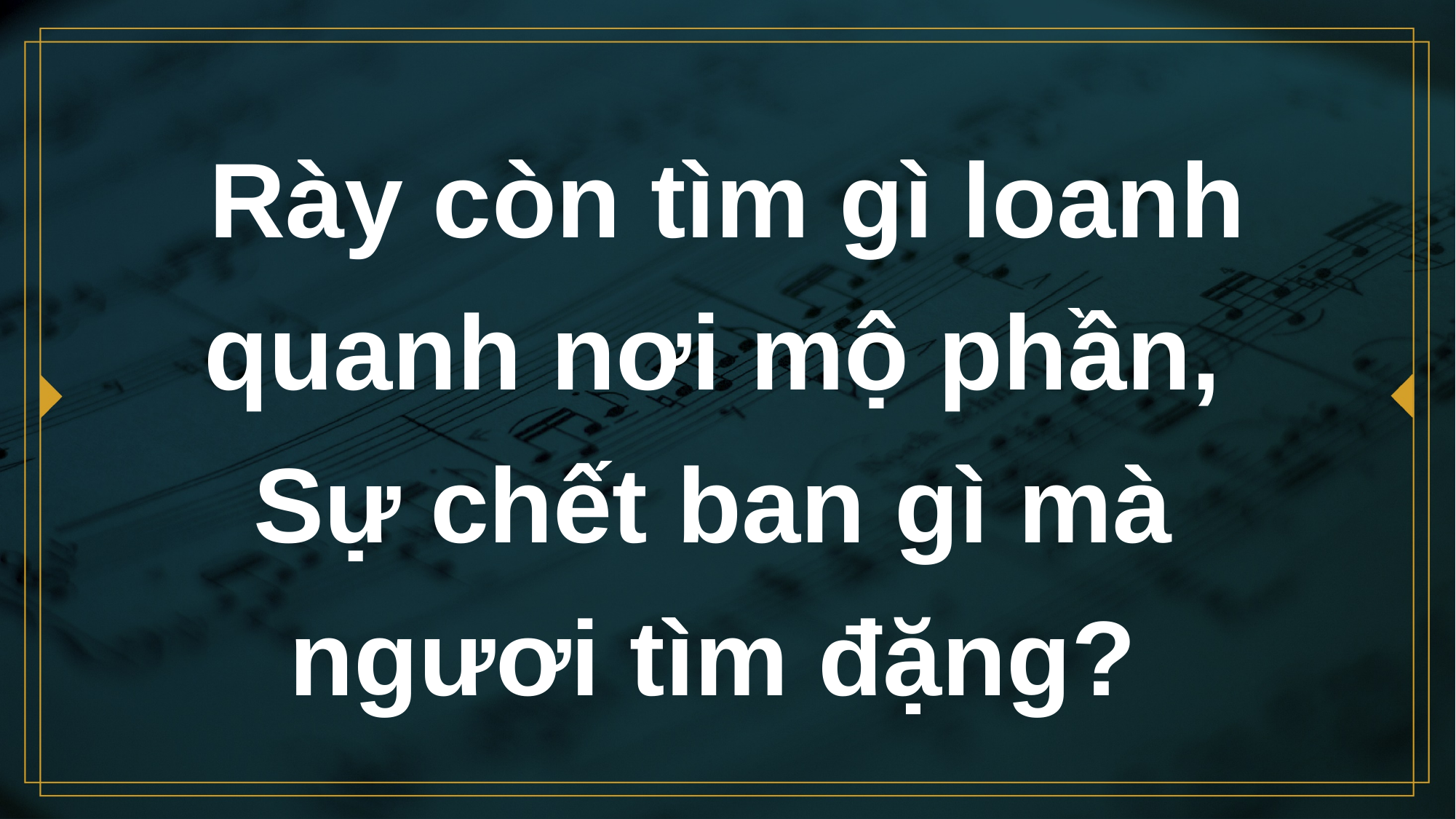

# Rày còn tìm gì loanh quanh nơi mộ phần, Sự chết ban gì mà ngươi tìm đặng?